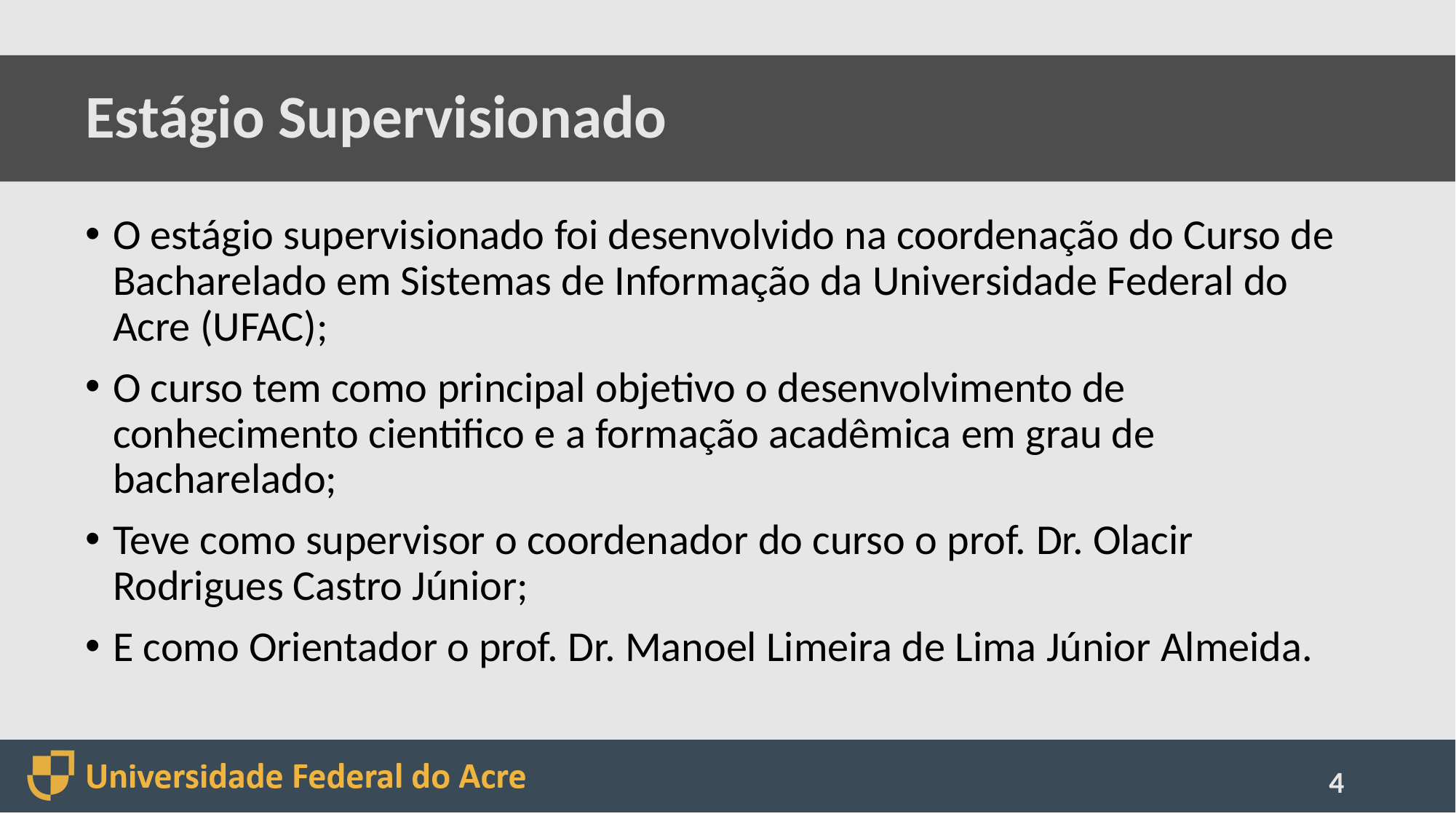

# Estágio Supervisionado
O estágio supervisionado foi desenvolvido na coordenação do Curso de Bacharelado em Sistemas de Informação da Universidade Federal do Acre (UFAC);
O curso tem como principal objetivo o desenvolvimento de conhecimento cientifico e a formação acadêmica em grau de bacharelado;
Teve como supervisor o coordenador do curso o prof. Dr. Olacir Rodrigues Castro Júnior;
E como Orientador o prof. Dr. Manoel Limeira de Lima Júnior Almeida.

4